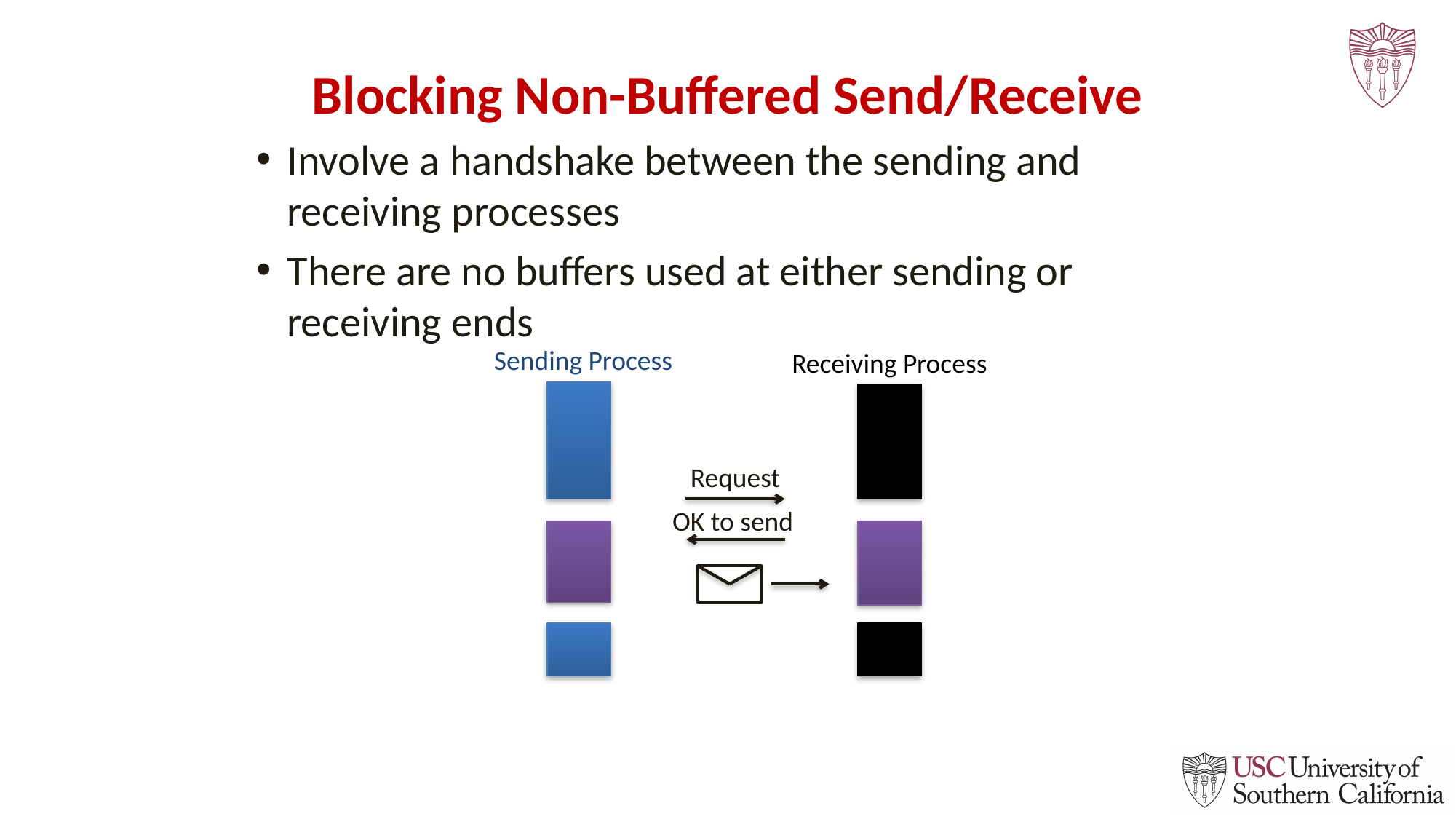

# Blocking Non-Buffered Send/Receive
Involve a handshake between the sending and receiving processes
There are no buffers used at either sending or receiving ends
Sending Process
Receiving Process

Request
OK to send